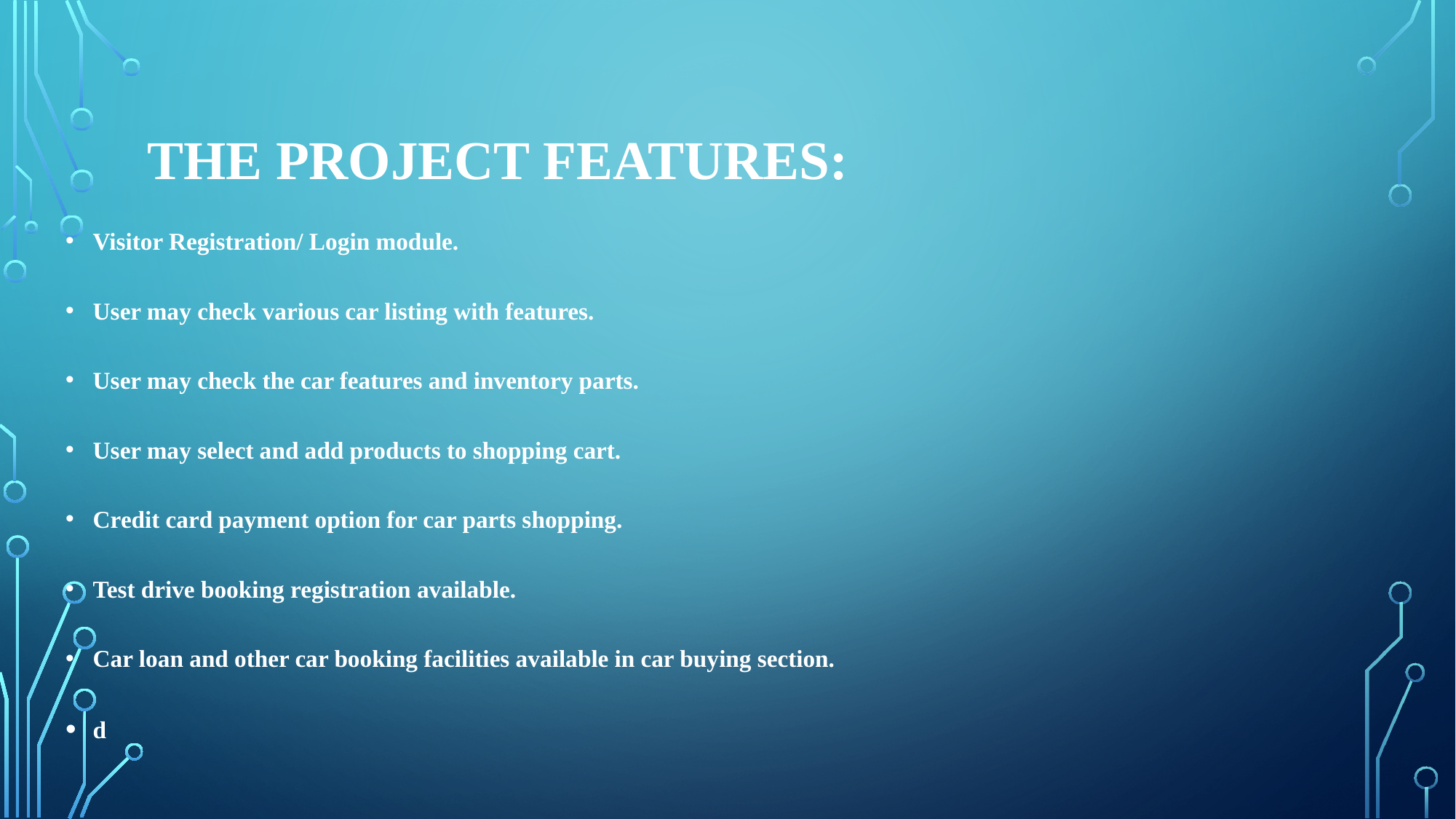

# The project features:
Visitor Registration/ Login module.
User may check various car listing with features.
User may check the car features and inventory parts.
User may select and add products to shopping cart.
Credit card payment option for car parts shopping.
Test drive booking registration available.
Car loan and other car booking facilities available in car buying section.
d